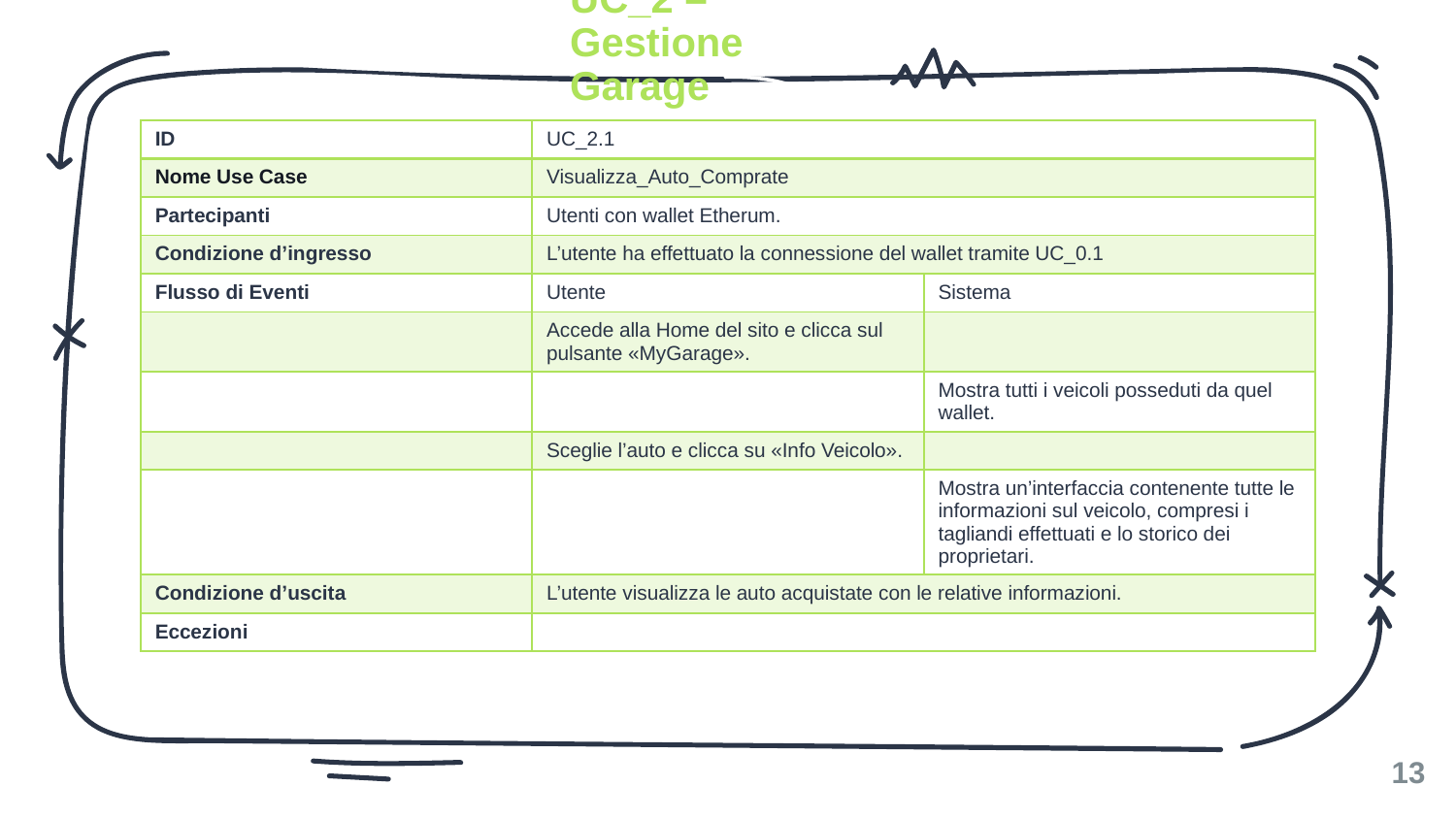

UC_2 – Gestione Garage

| ID | UC\_2.1 |  |
| --- | --- | --- |
| Nome Use Case | Visualizza\_Auto\_Comprate |  |
| Partecipanti | Utenti con wallet Etherum. |  |
| Condizione d’ingresso | L’utente ha effettuato la connessione del wallet tramite UC\_0.1 |  |
| Flusso di Eventi | Utente | Sistema |
|  | Accede alla Home del sito e clicca sul pulsante «MyGarage». |  |
|  |  | Mostra tutti i veicoli posseduti da quel wallet. |
|  | Sceglie l’auto e clicca su «Info Veicolo». |  |
|  |  | Mostra un’interfaccia contenente tutte le informazioni sul veicolo, compresi i tagliandi effettuati e lo storico dei proprietari. |
| Condizione d’uscita | L’utente visualizza le auto acquistate con le relative informazioni. |  |
| Eccezioni |  |  |
13